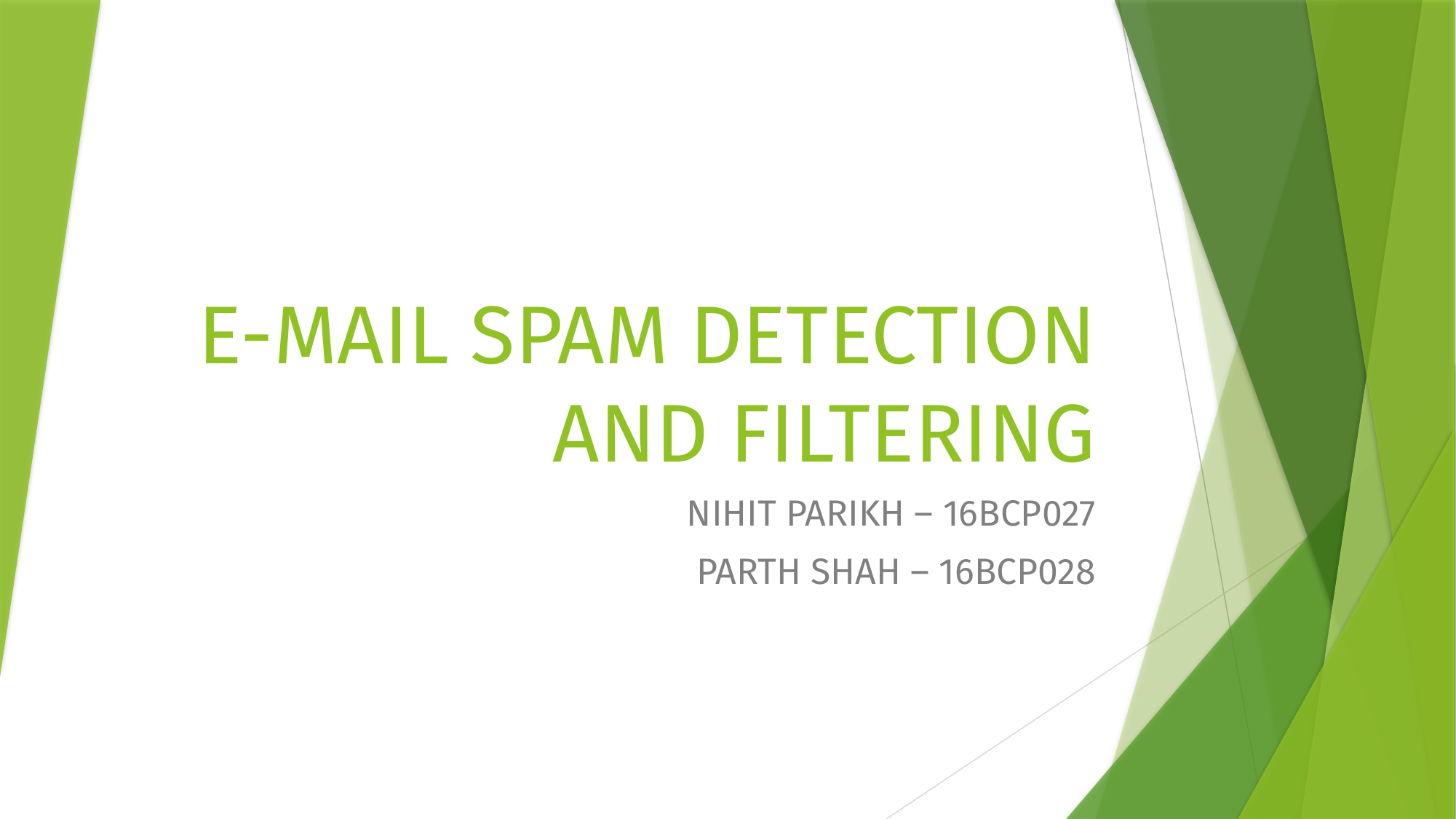

# E-MAIL SPAM DETECTION AND FILTERING
NIHIT PARIKH – 16BCP027
PARTH SHAH – 16BCP028